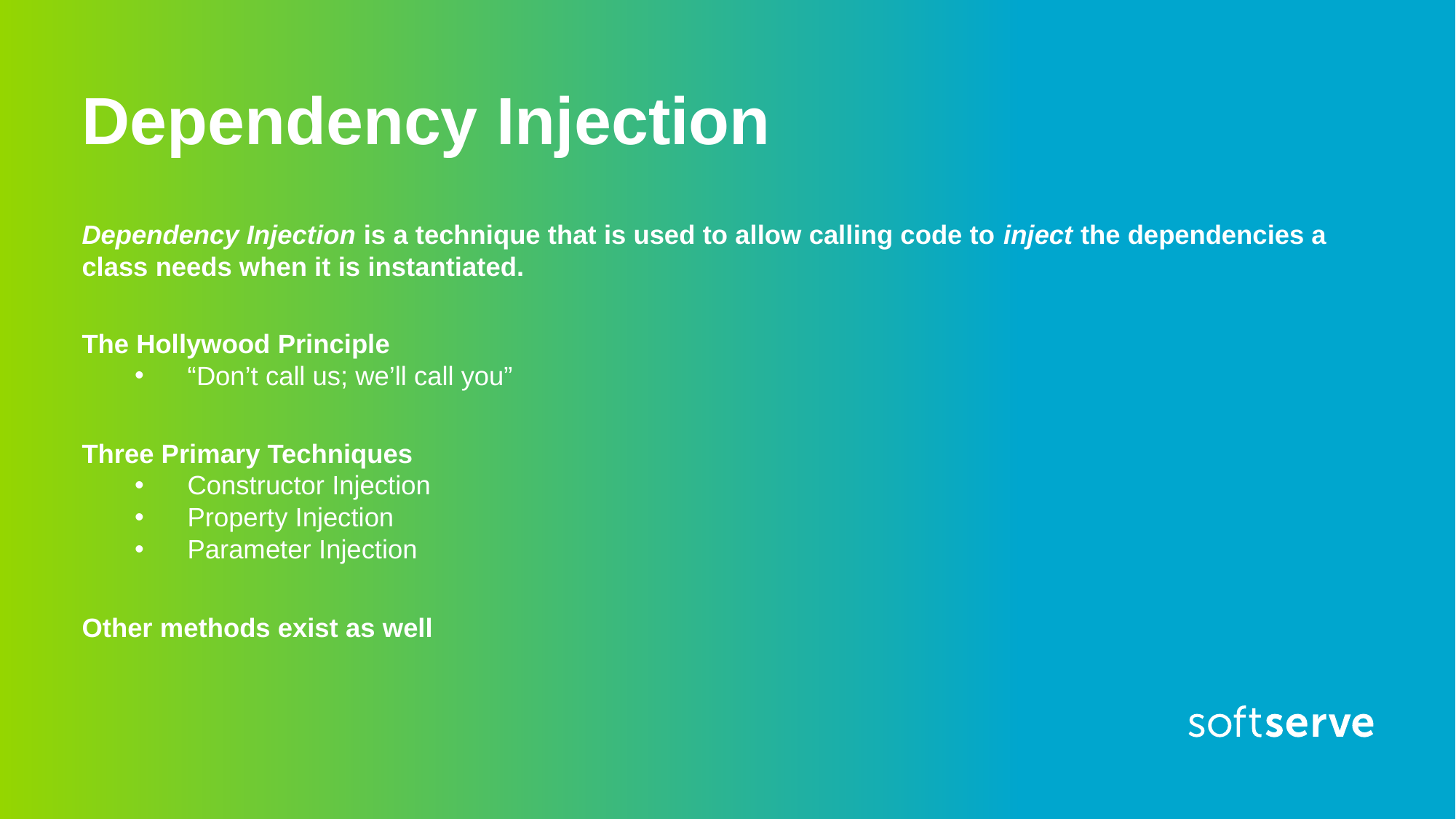

# Dependency Injection

Dependency Injection is a technique that is used to allow calling code to inject the dependencies a class needs when it is instantiated.

The Hollywood Principle
“Don’t call us; we’ll call you”

Three Primary Techniques
Constructor Injection
Property Injection
Parameter Injection

Other methods exist as well